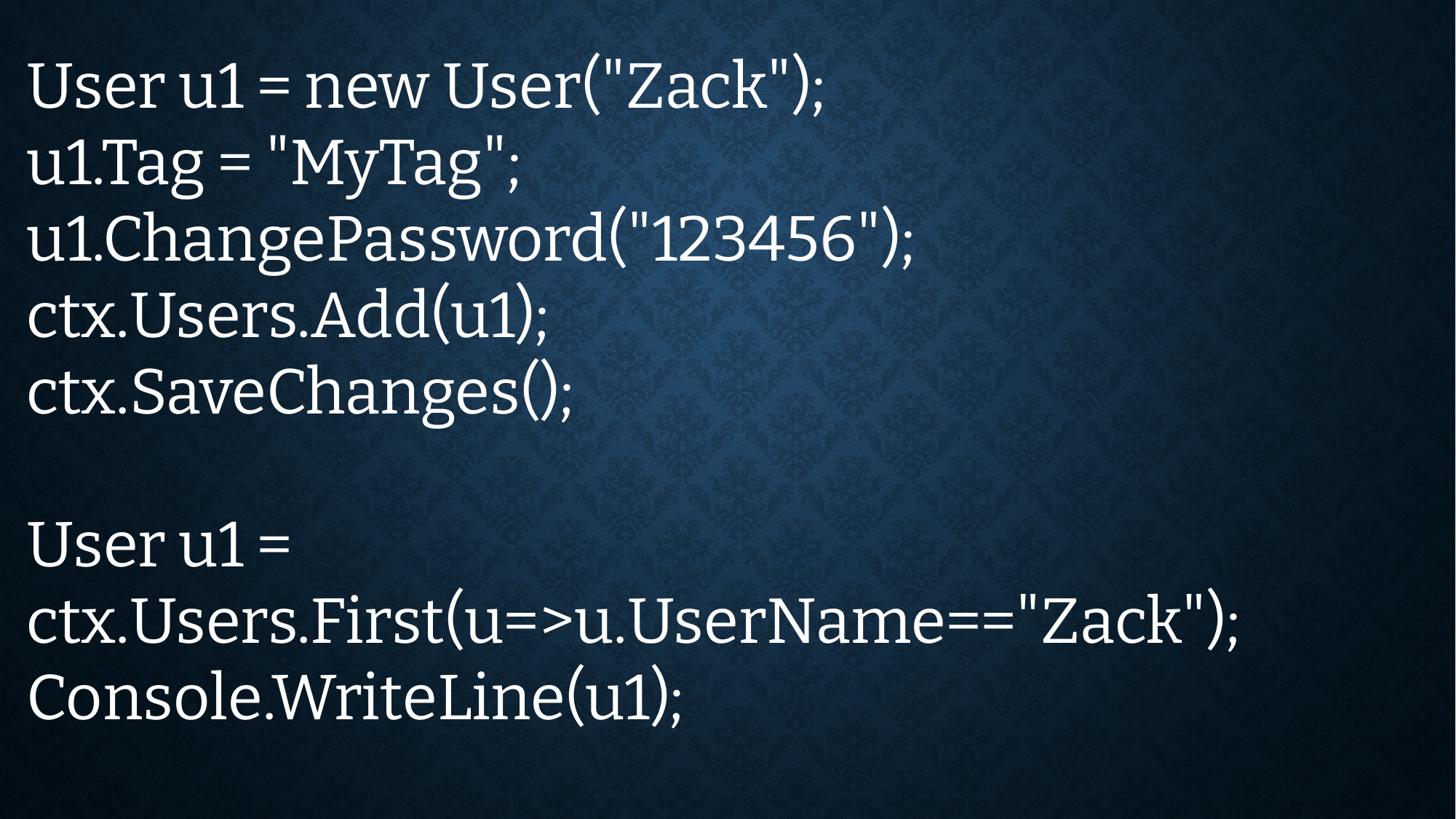

User u1 = new User("Zack");
u1.Tag = "MyTag";
u1.ChangePassword("123456");
ctx.Users.Add(u1);
ctx.SaveChanges();

User u1 = ctx.Users.First(u=>u.UserName=="Zack");
Console.WriteLine(u1);